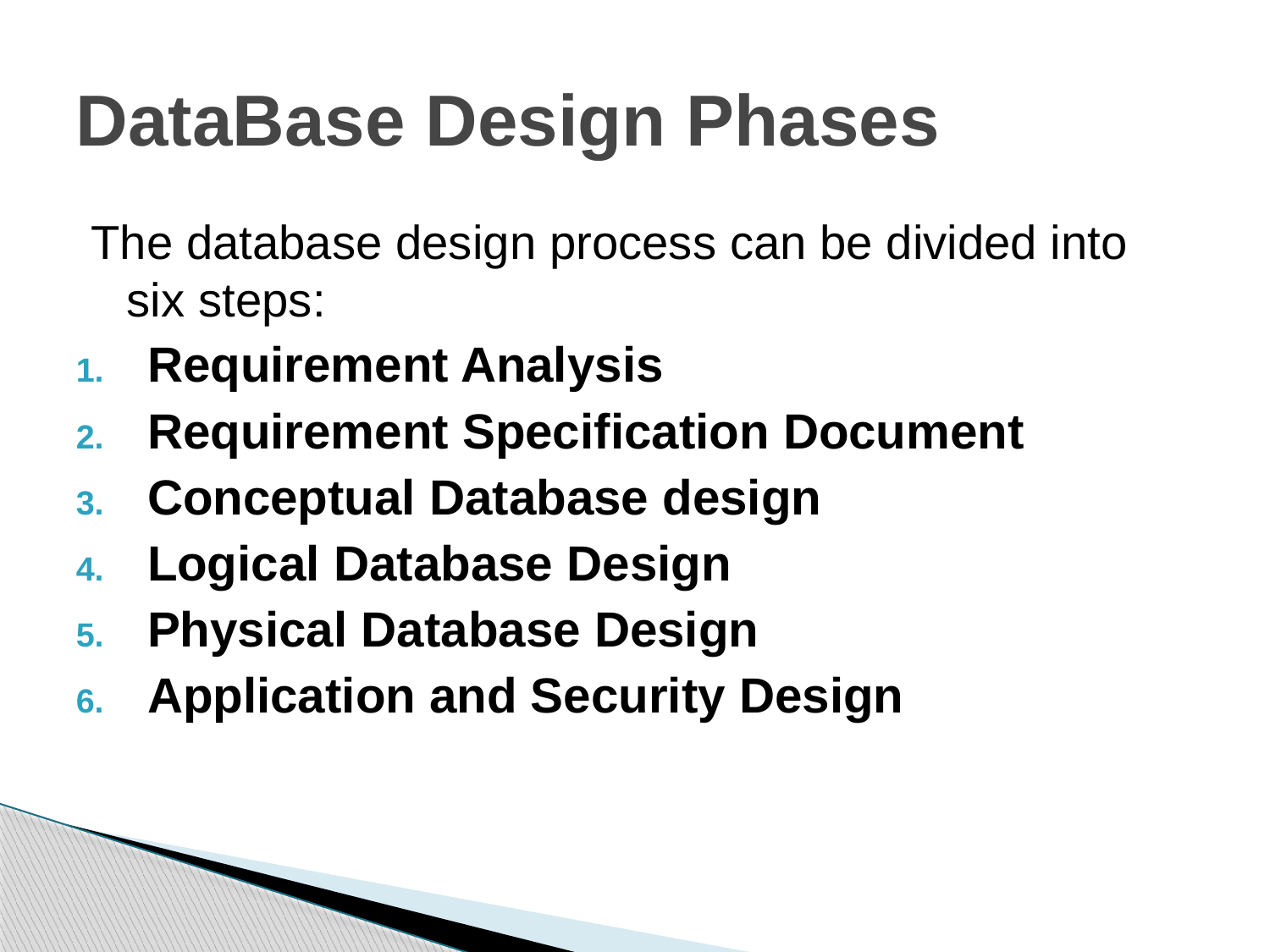

# DataBase Design Phases
The database design process can be divided into six steps:
Requirement Analysis
Requirement Specification Document
Conceptual Database design
Logical Database Design
Physical Database Design
Application and Security Design